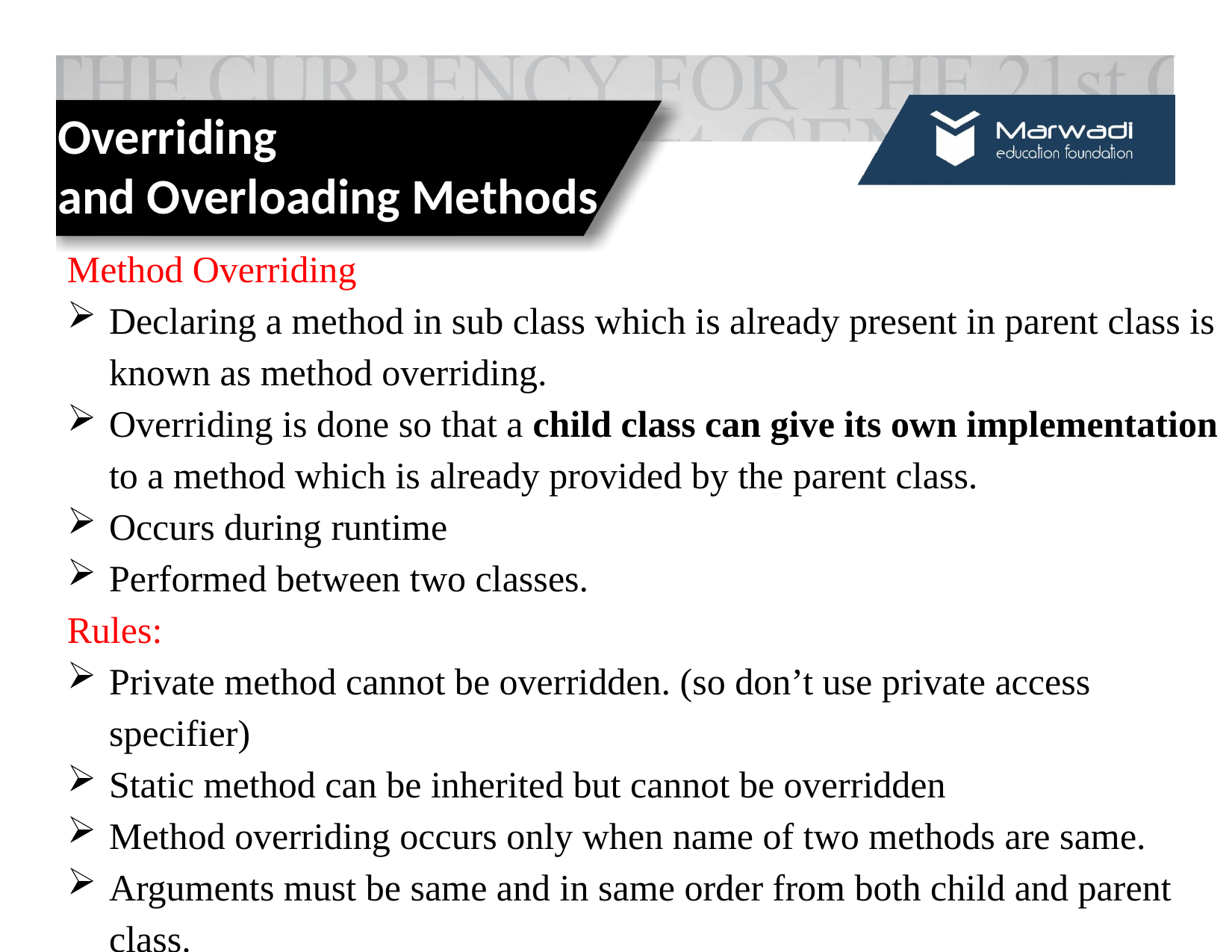

# Overriding and Overloading Methods
Method Overriding
Declaring a method in sub class which is already present in parent class is known as method overriding.
Overriding is done so that a child class can give its own implementation to a method which is already provided by the parent class.
Occurs during runtime
Performed between two classes.
Rules:
Private method cannot be overridden. (so don’t use private access specifier)
Static method can be inherited but cannot be overridden
Method overriding occurs only when name of two methods are same.
Arguments must be same and in same order from both child and parent class.